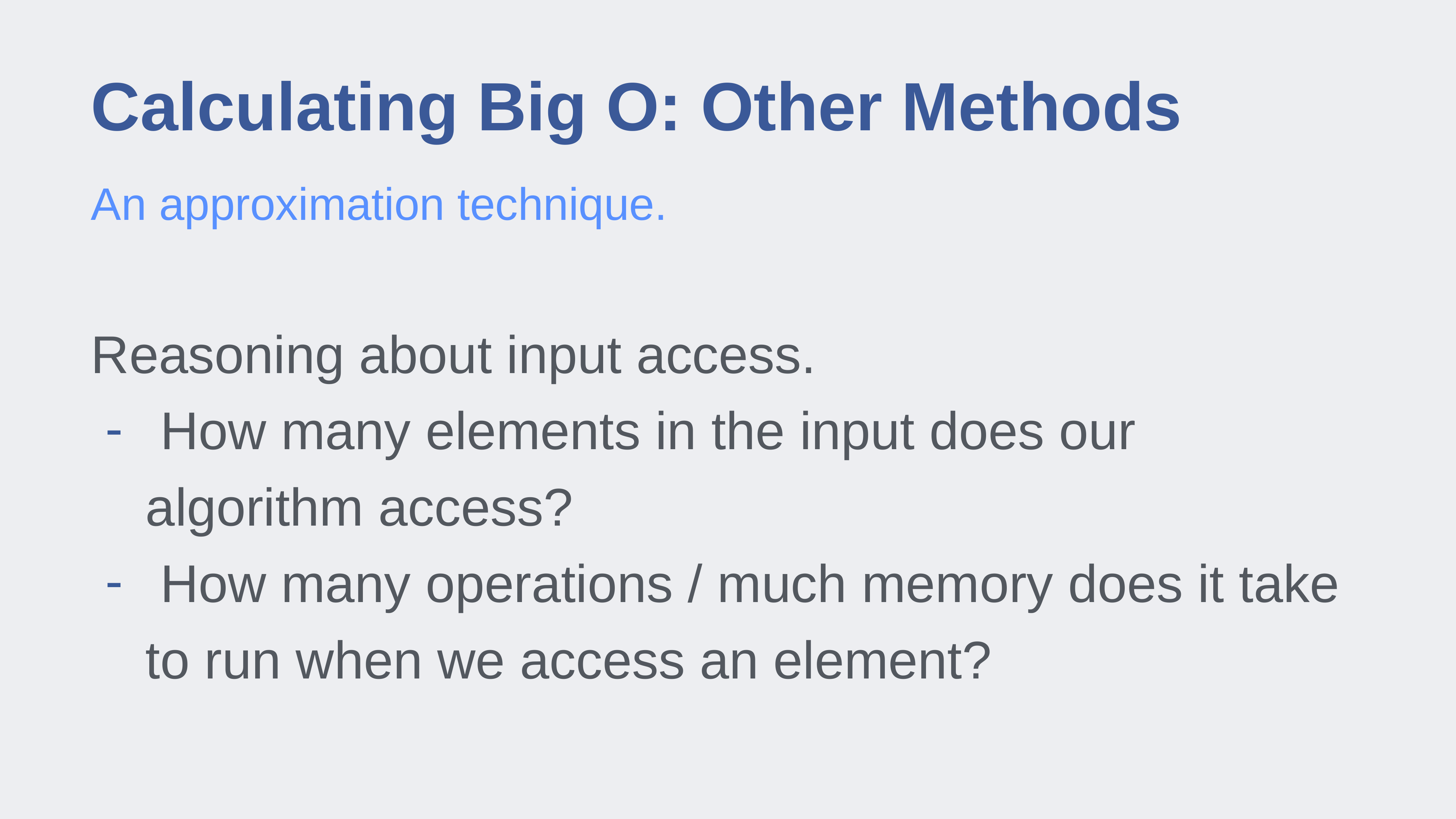

# Calculating Big O: Other Methods
An approximation technique.

Reasoning about input access.
 How many elements in the input does our algorithm access?
 How many operations / much memory does it take to run when we access an element?